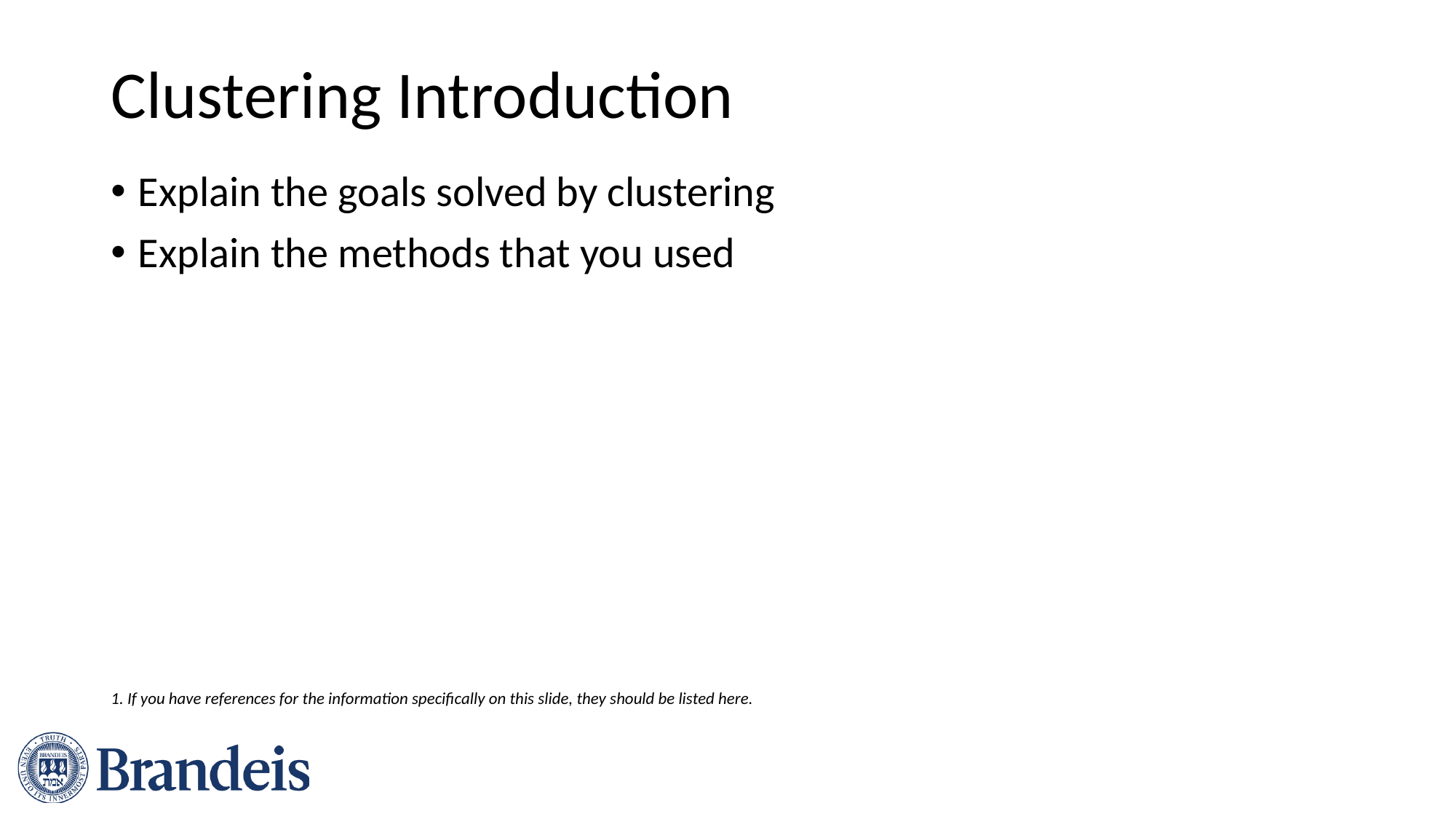

# Clustering Introduction
Explain the goals solved by clustering
Explain the methods that you used

1. If you have references for the information specifically on this slide, they should be listed here.